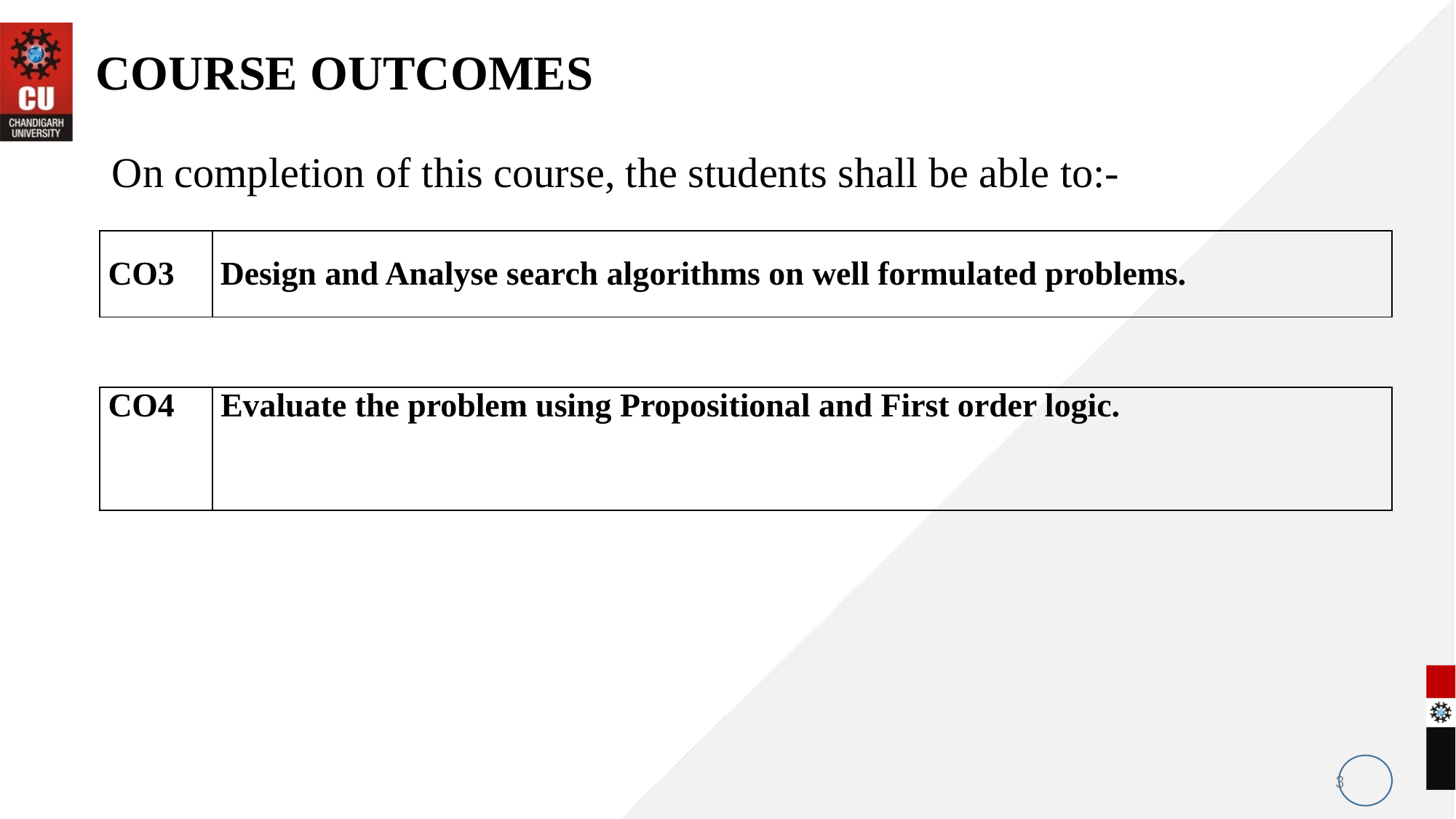

# COURSE OUTCOMES
On completion of this course, the students shall be able to:-
| CO3 | Design and Analyse search algorithms on well formulated problems. |
| --- | --- |
| CO4 | Evaluate the problem using Propositional and First order logic. |
| --- | --- |

3